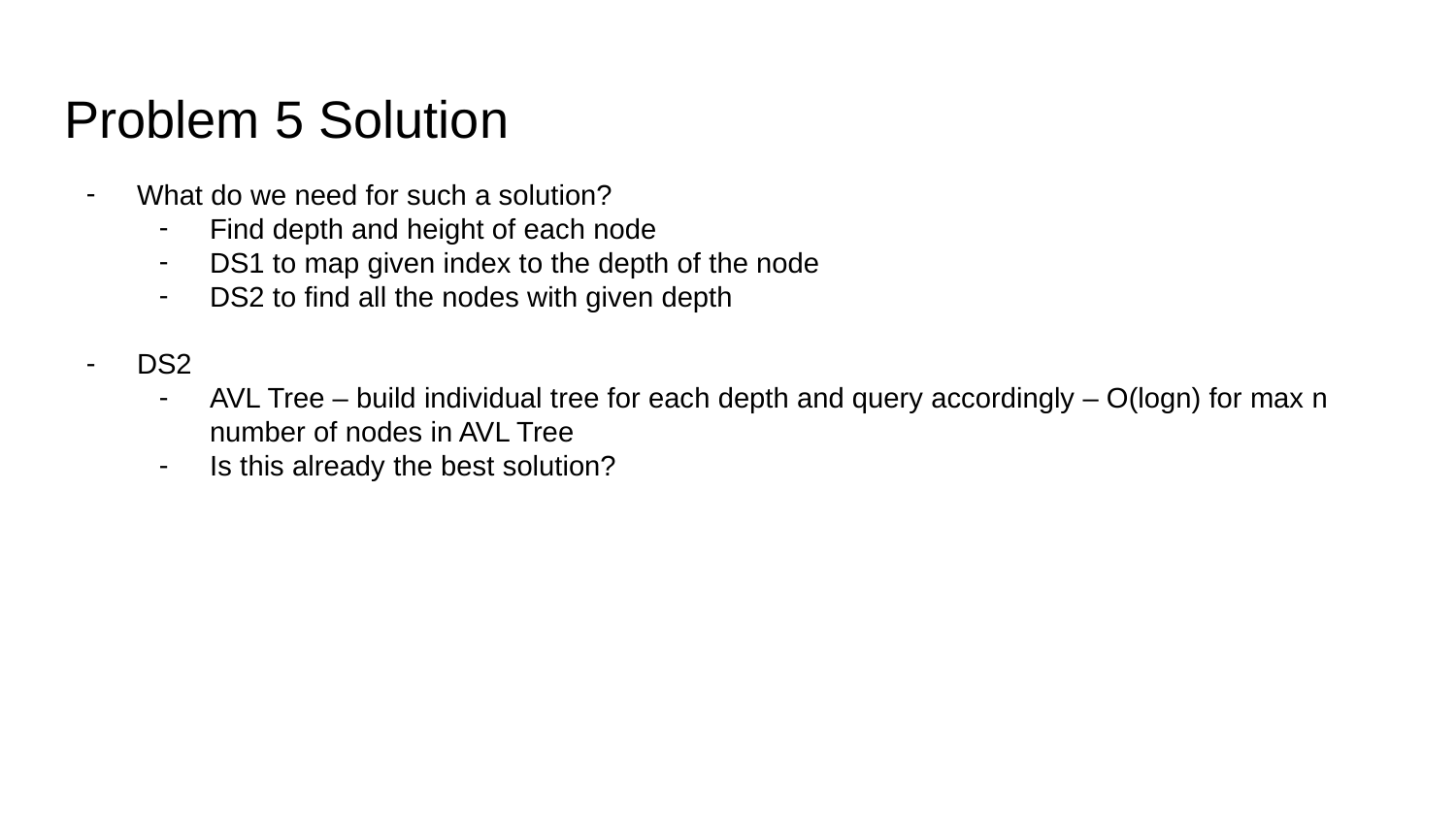

# Problem 5 Solution
What do we need for such a solution?
Find depth and height of each node
DS1 to map given index to the depth of the node
DS2 to find all the nodes with given depth

DS2
AVL Tree – build individual tree for each depth and query accordingly – O(logn) for max n number of nodes in AVL Tree
Is this already the best solution?